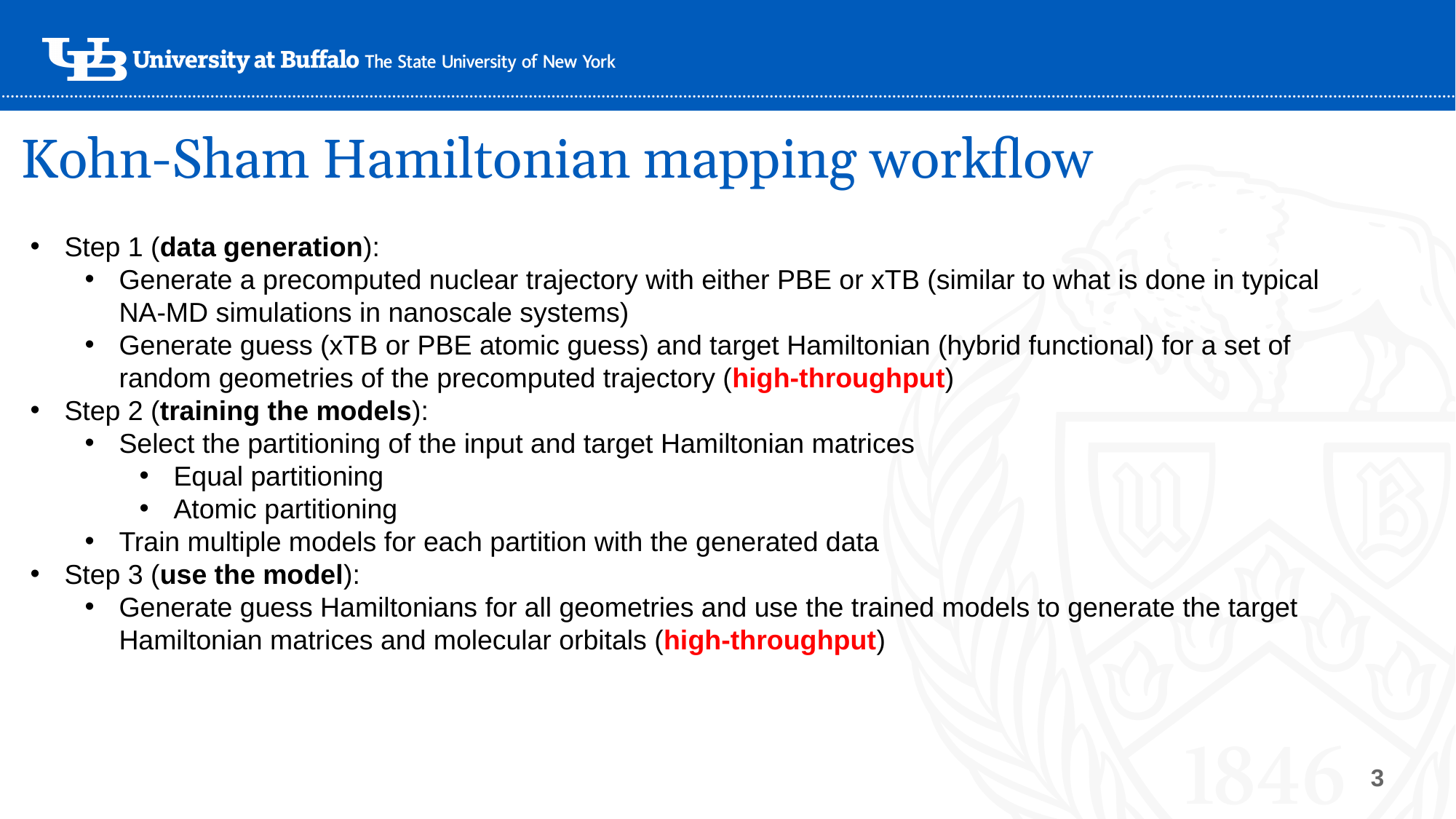

# Kohn-Sham Hamiltonian mapping workflow
Step 1 (data generation):
Generate a precomputed nuclear trajectory with either PBE or xTB (similar to what is done in typical NA-MD simulations in nanoscale systems)
Generate guess (xTB or PBE atomic guess) and target Hamiltonian (hybrid functional) for a set of random geometries of the precomputed trajectory (high-throughput)
Step 2 (training the models):
Select the partitioning of the input and target Hamiltonian matrices
Equal partitioning
Atomic partitioning
Train multiple models for each partition with the generated data
Step 3 (use the model):
Generate guess Hamiltonians for all geometries and use the trained models to generate the target Hamiltonian matrices and molecular orbitals (high-throughput)
3